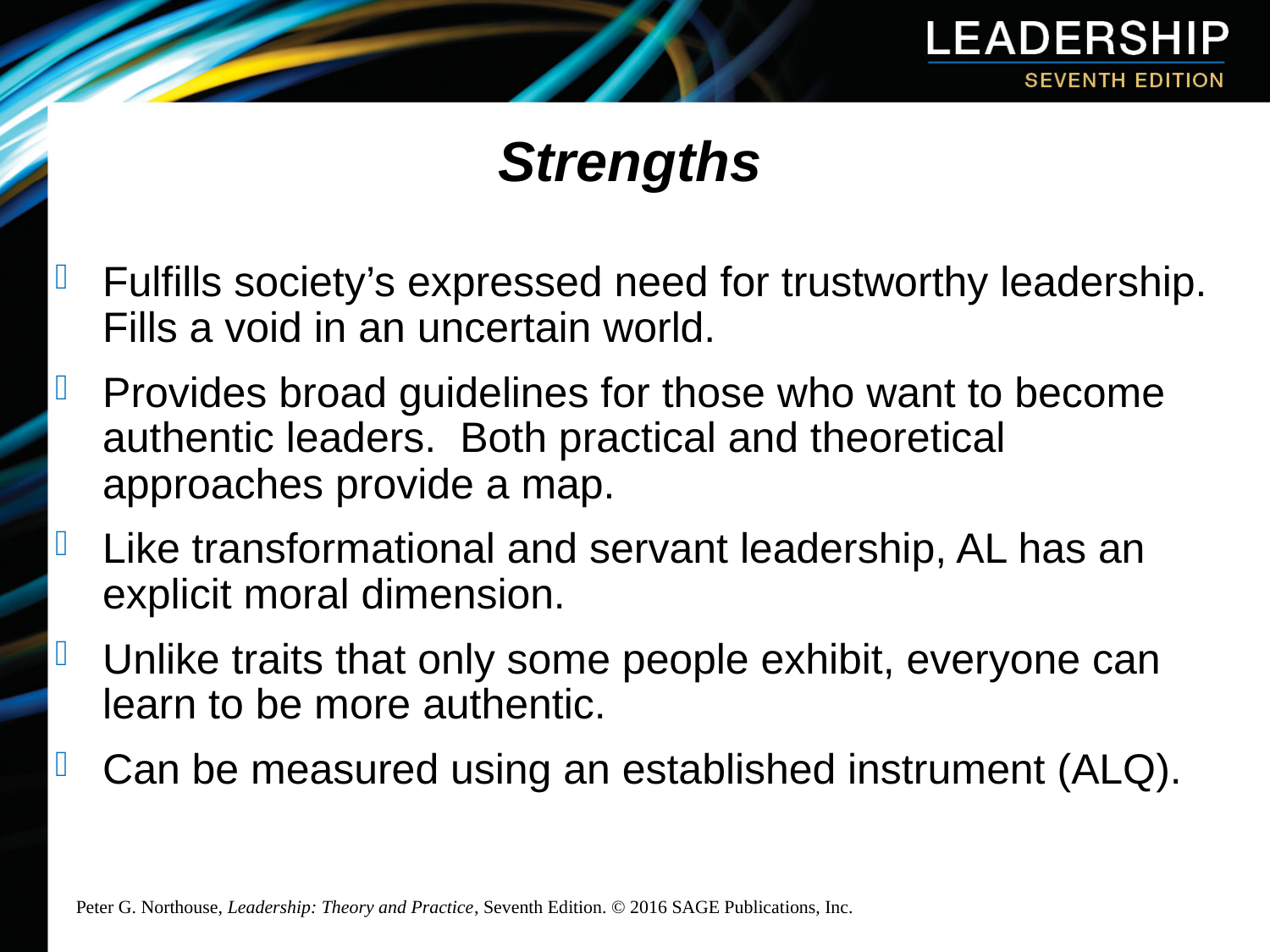

# Strengths
Fulfills society’s expressed need for trustworthy leadership. Fills a void in an uncertain world.
Provides broad guidelines for those who want to become authentic leaders.  Both practical and theoretical approaches provide a map.
Like transformational and servant leadership, AL has an explicit moral dimension.
Unlike traits that only some people exhibit, everyone can learn to be more authentic.
Can be measured using an established instrument (ALQ).
Peter G. Northouse, Leadership: Theory and Practice, Seventh Edition. © 2016 SAGE Publications, Inc.